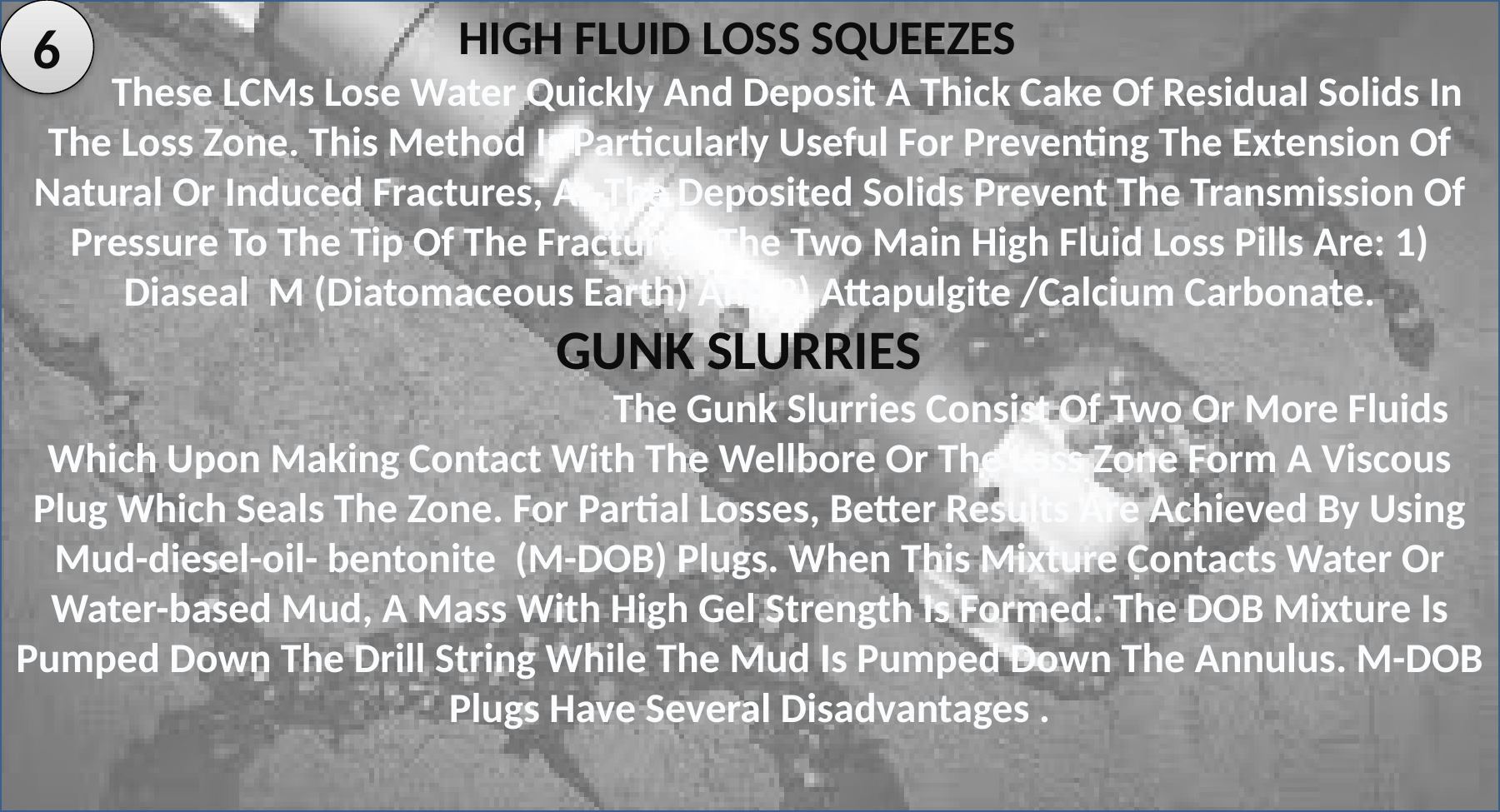

HIGH FLUID LOSS SQUEEZES
        These LCMs Lose Water Quickly And Deposit A Thick Cake Of Residual Solids In The Loss Zone. This Method Is Particularly Useful For Preventing The Extension Of Natural Or Induced Fractures, As The Deposited Solids Prevent The Transmission Of Pressure To The Tip Of The Fractures. The Two Main High Fluid Loss Pills Are: 1) Diaseal  M (Diatomaceous Earth) And 2) Attapulgite /Calcium Carbonate.
  GUNK SLURRIES
                                                            The Gunk Slurries Consist Of Two Or More Fluids Which Upon Making Contact With The Wellbore Or The Loss Zone Form A Viscous Plug Which Seals The Zone. For Partial Losses, Better Results Are Achieved By Using Mud-diesel-oil- bentonite  (M-DOB) Plugs. When This Mixture Contacts Water Or Water-based Mud, A Mass With High Gel Strength Is Formed. The DOB Mixture Is Pumped Down The Drill String While The Mud Is Pumped Down The Annulus. M-DOB Plugs Have Several Disadvantages .
6